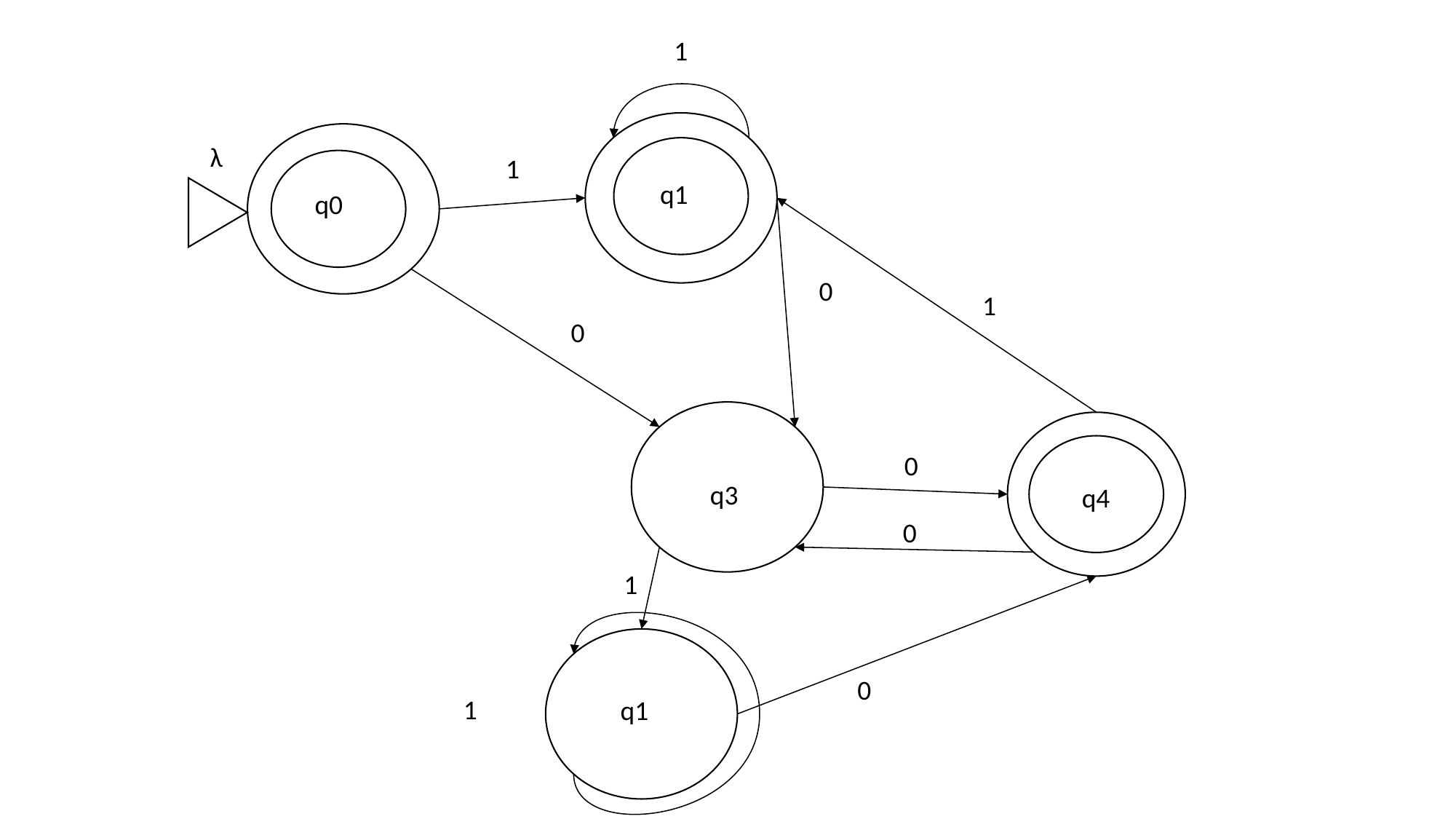

1

λ

1

q1
q0

0
1
0

0
q3
q4
0
1

0
1
q1